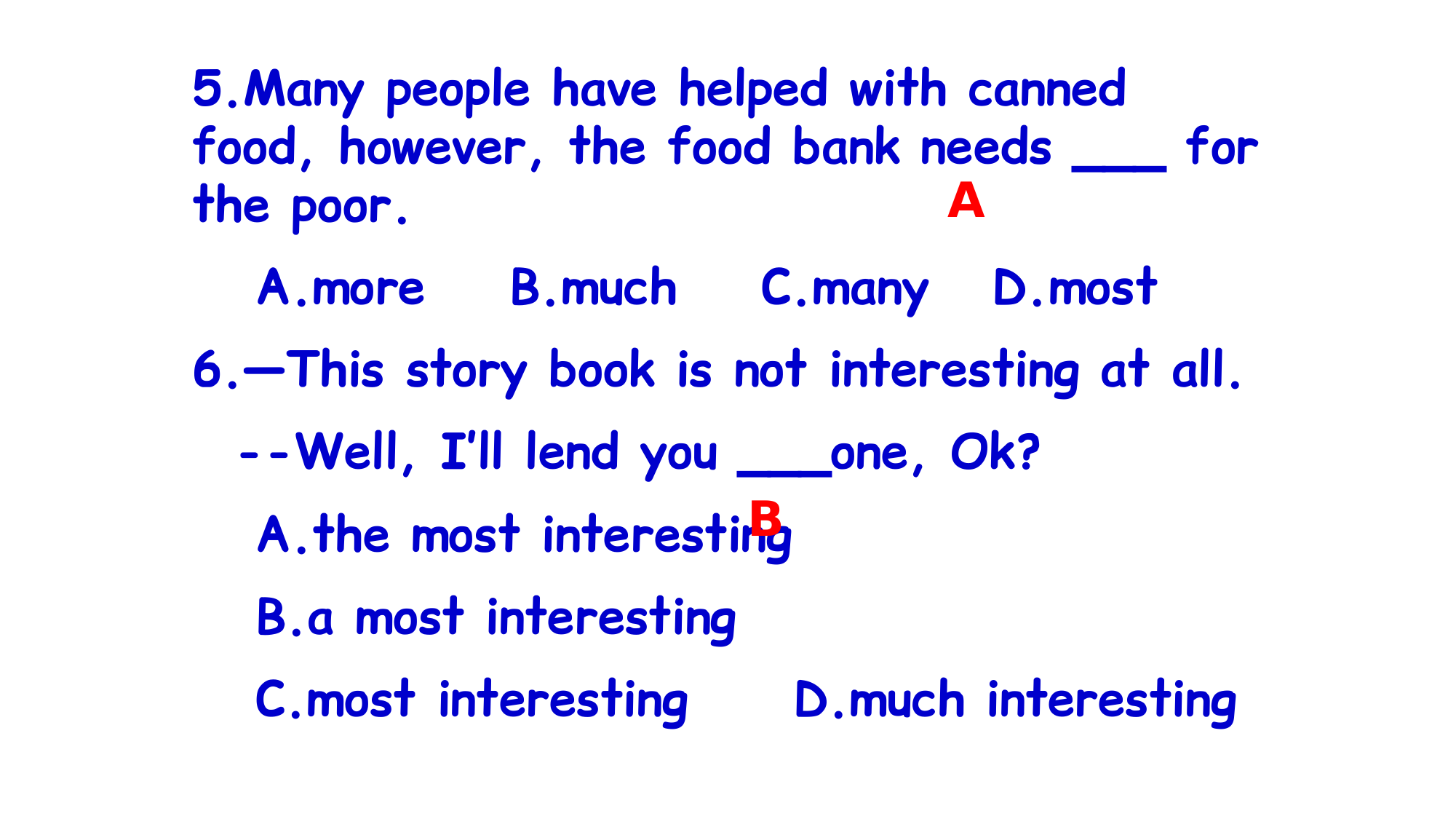

5.Many people have helped with canned food, however, the food bank needs ___ for the poor.
   A.more    B.much    C.many   D.most
6.—This story book is not interesting at all.
  --Well, I’ll lend you ___one, Ok?
   A.the most interesting
   B.a most interesting
   C.most interesting     D.much interesting
A
B